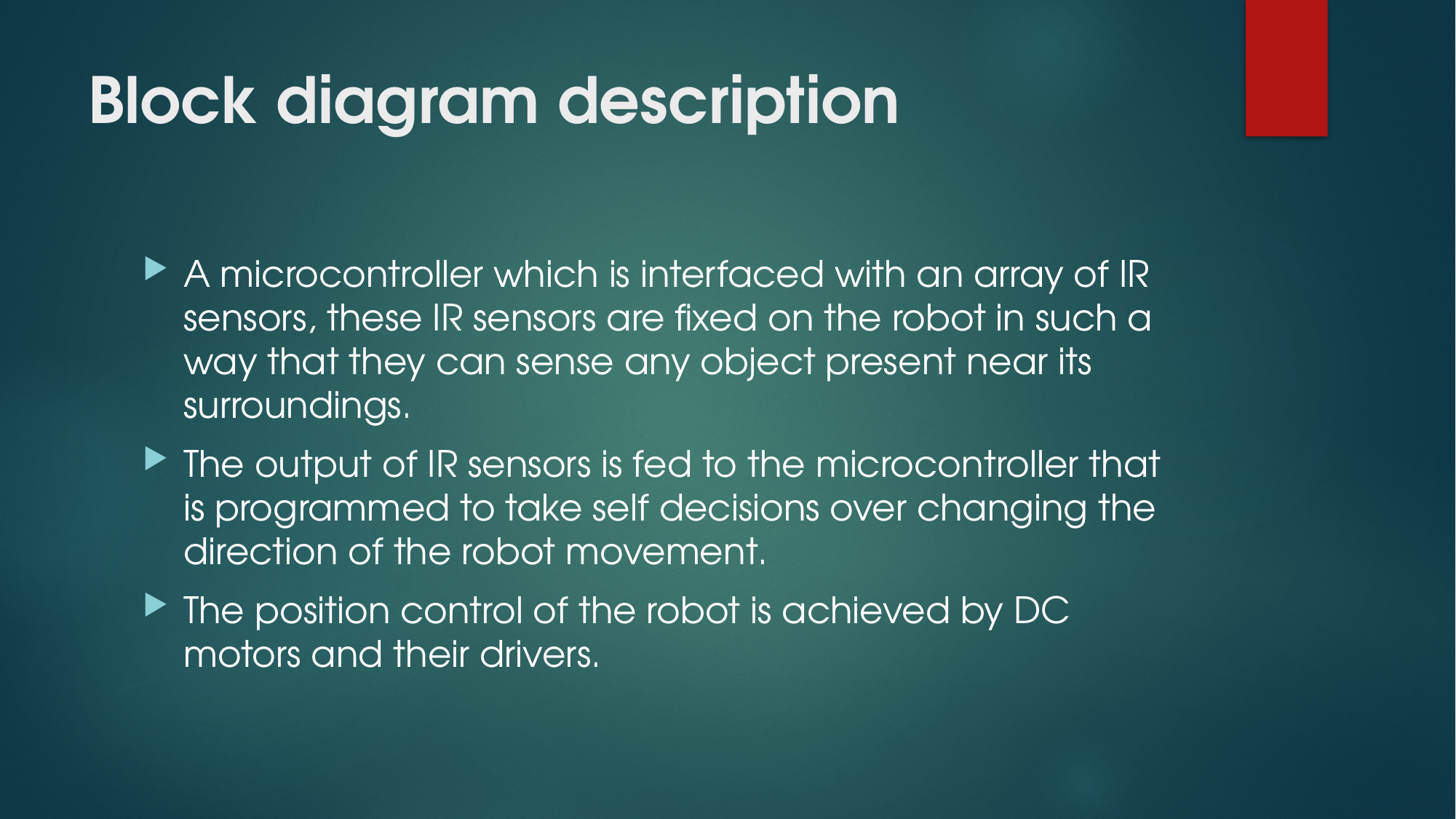

# Block diagram description
A microcontroller which is interfaced with an array of IR sensors, these IR sensors are fixed on the robot in such a way that they can sense any object present near its surroundings.
The output of IR sensors is fed to the microcontroller that is programmed to take self decisions over changing the direction of the robot movement.
The position control of the robot is achieved by DC motors and their drivers.